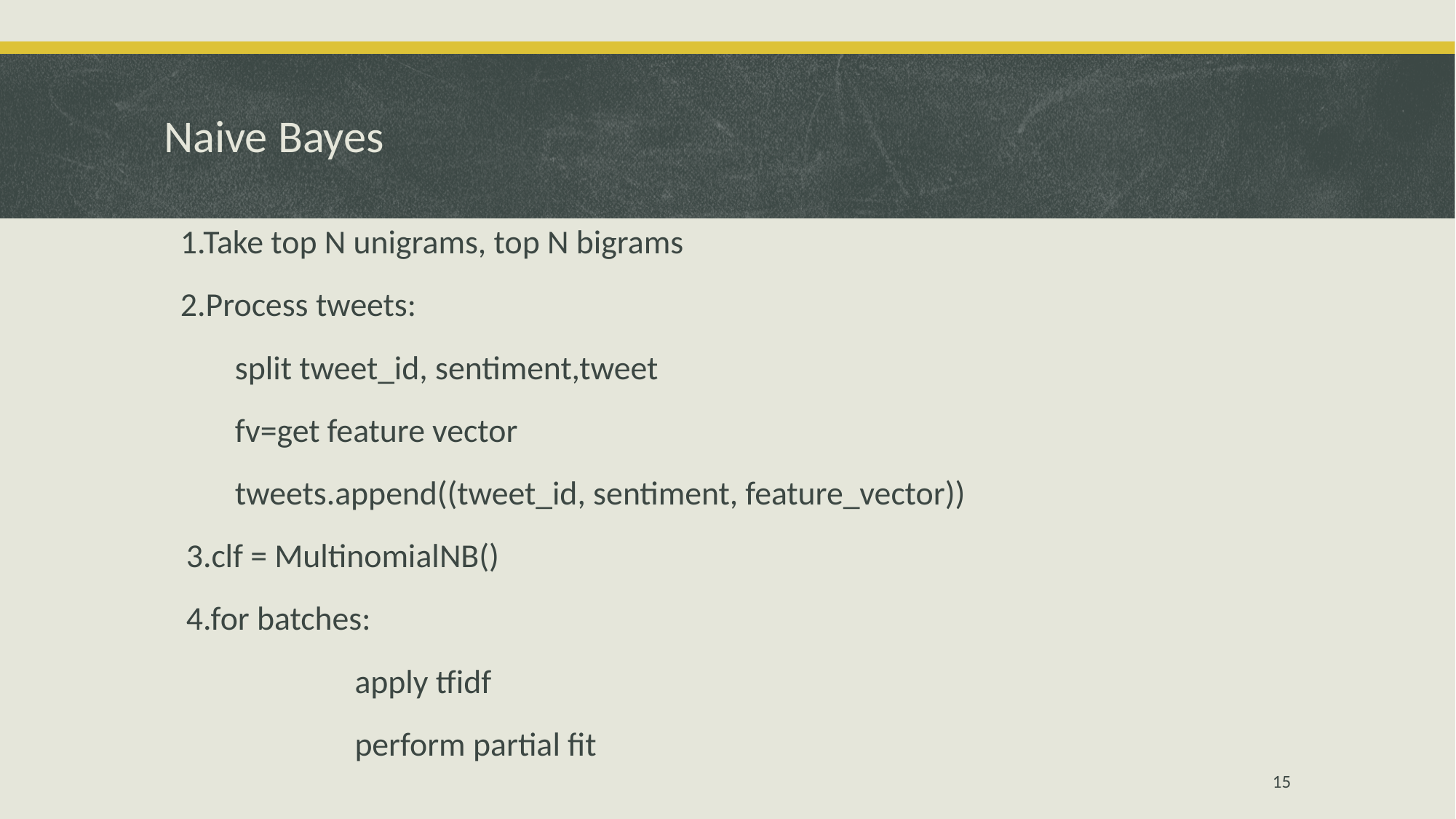

# Naive Bayes
1.Take top N unigrams, top N bigrams
2.Process tweets:
split tweet_id, sentiment,tweet
fv=get feature vector
tweets.append((tweet_id, sentiment, feature_vector))
   3.clf = MultinomialNB()
   4.for batches:
		apply tfidf
		perform partial fit
15